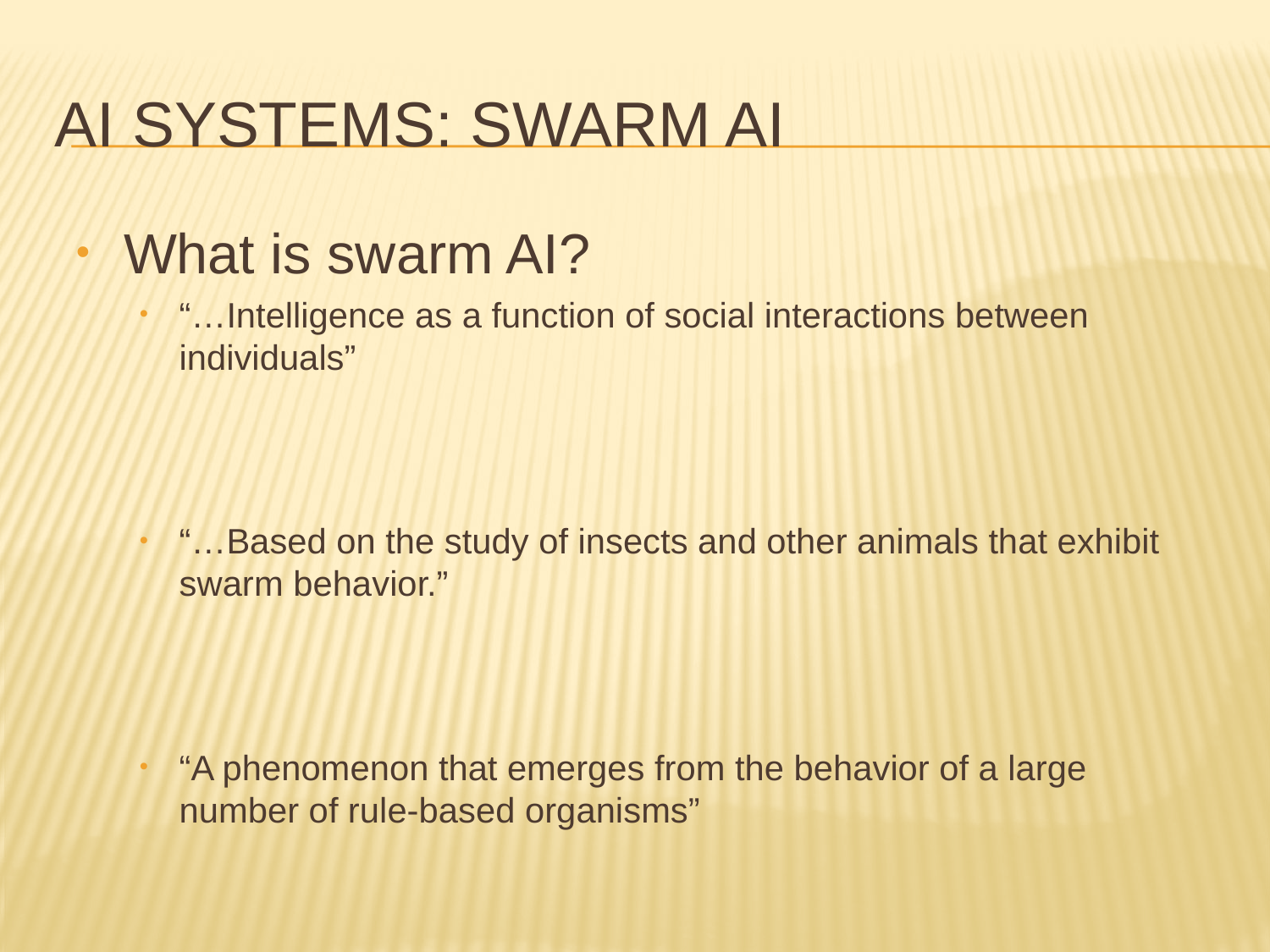

# AI Systems: Swarm AI
What is swarm AI?
“…Intelligence as a function of social interactions between individuals”

“…Based on the study of insects and other animals that exhibit swarm behavior.”

“A phenomenon that emerges from the behavior of a large number of rule-based organisms”